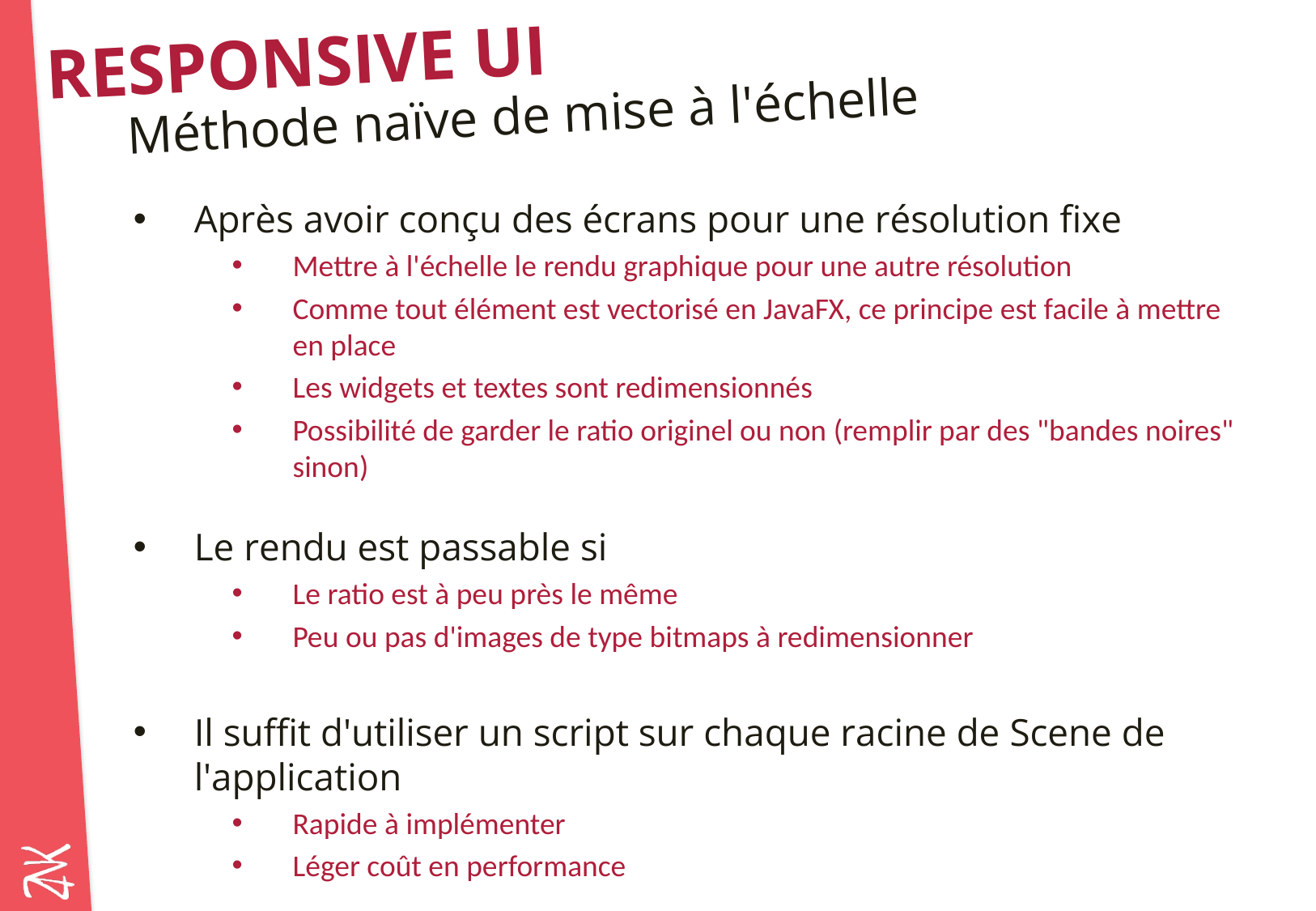

# Responsive UI
Méthode naïve de mise à l'échelle
Après avoir conçu des écrans pour une résolution fixe
Mettre à l'échelle le rendu graphique pour une autre résolution
Comme tout élément est vectorisé en JavaFX, ce principe est facile à mettre en place
Les widgets et textes sont redimensionnés
Possibilité de garder le ratio originel ou non (remplir par des "bandes noires" sinon)

Le rendu est passable si
Le ratio est à peu près le même
Peu ou pas d'images de type bitmaps à redimensionner

Il suffit d'utiliser un script sur chaque racine de Scene de l'application
Rapide à implémenter
Léger coût en performance